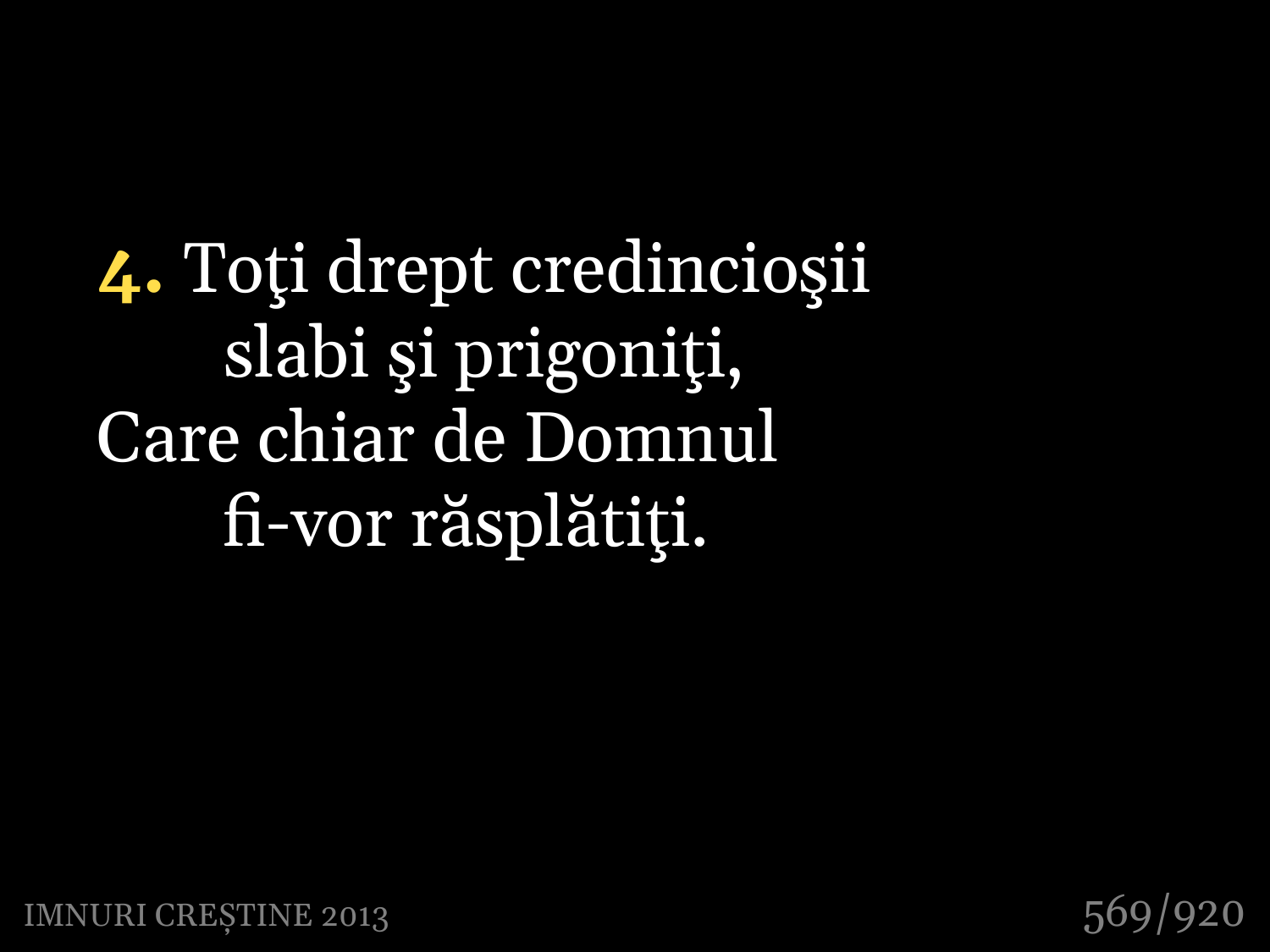

4. Toţi drept credincioşii
	slabi şi prigoniţi,
Care chiar de Domnul
	fi-vor răsplătiţi.
569/920
IMNURI CREȘTINE 2013